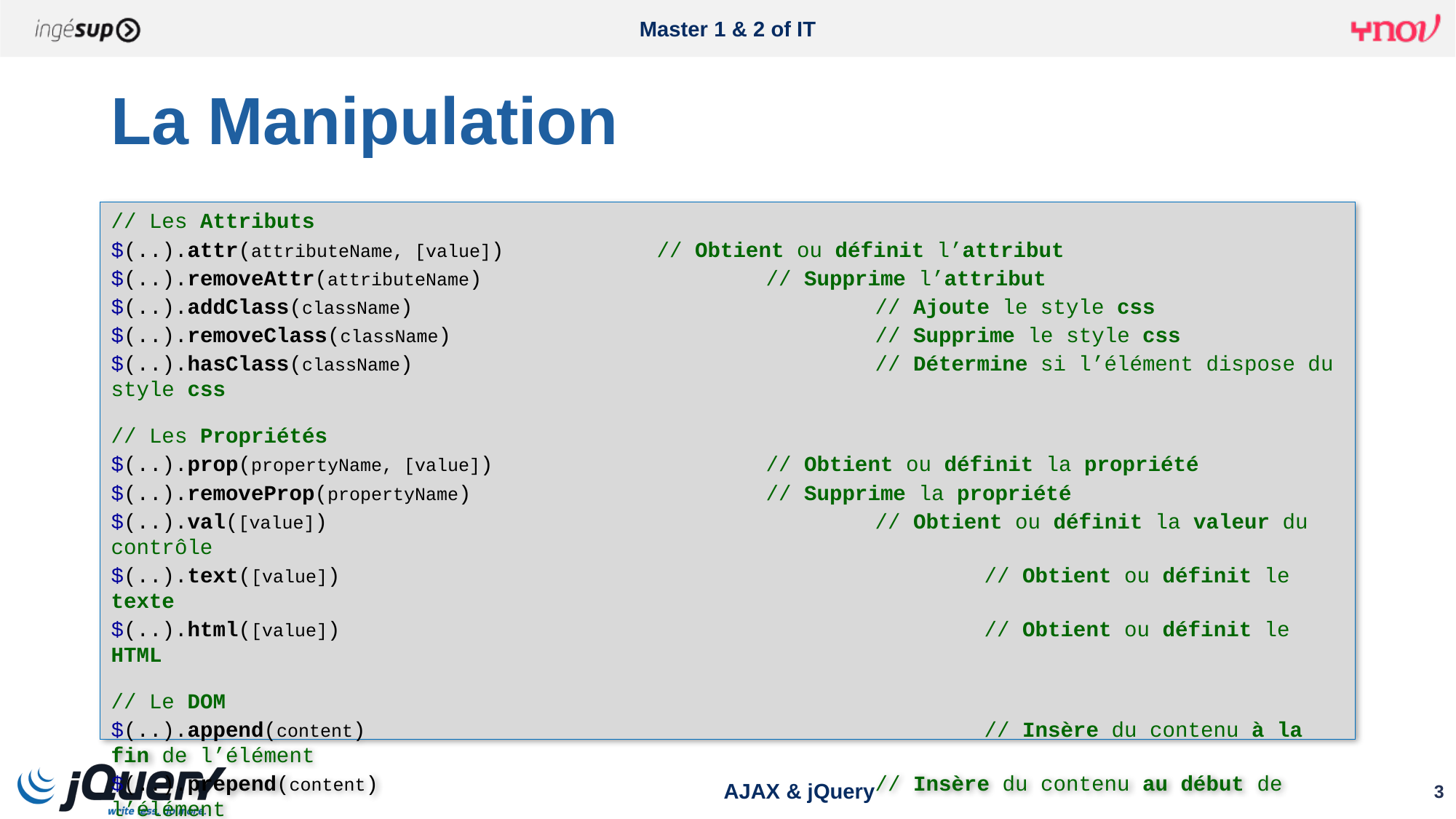

# La Manipulation
// Les Attributs
$(..).attr(attributeName, [value])		// Obtient ou définit l’attribut
$(..).removeAttr(attributeName)			// Supprime l’attribut
$(..).addClass(className)					// Ajoute le style css
$(..).removeClass(className)				// Supprime le style css
$(..).hasClass(className)					// Détermine si l’élément dispose du style css
// Les Propriétés
$(..).prop(propertyName, [value])			// Obtient ou définit la propriété
$(..).removeProp(propertyName)			// Supprime la propriété
$(..).val([value])						// Obtient ou définit la valeur du contrôle
$(..).text([value])						// Obtient ou définit le texte
$(..).html([value])						// Obtient ou définit le HTML
// Le DOM
$(..).append(content)						// Insère du contenu à la fin de l’élément
$(..).prepend(content)					// Insère du contenu au début de l’élément
$(..).empty()								// Supprime tous les enfants l’élément du DOM
$(..).remove()							// Supprime l’élément du DOM
AJAX & jQuery